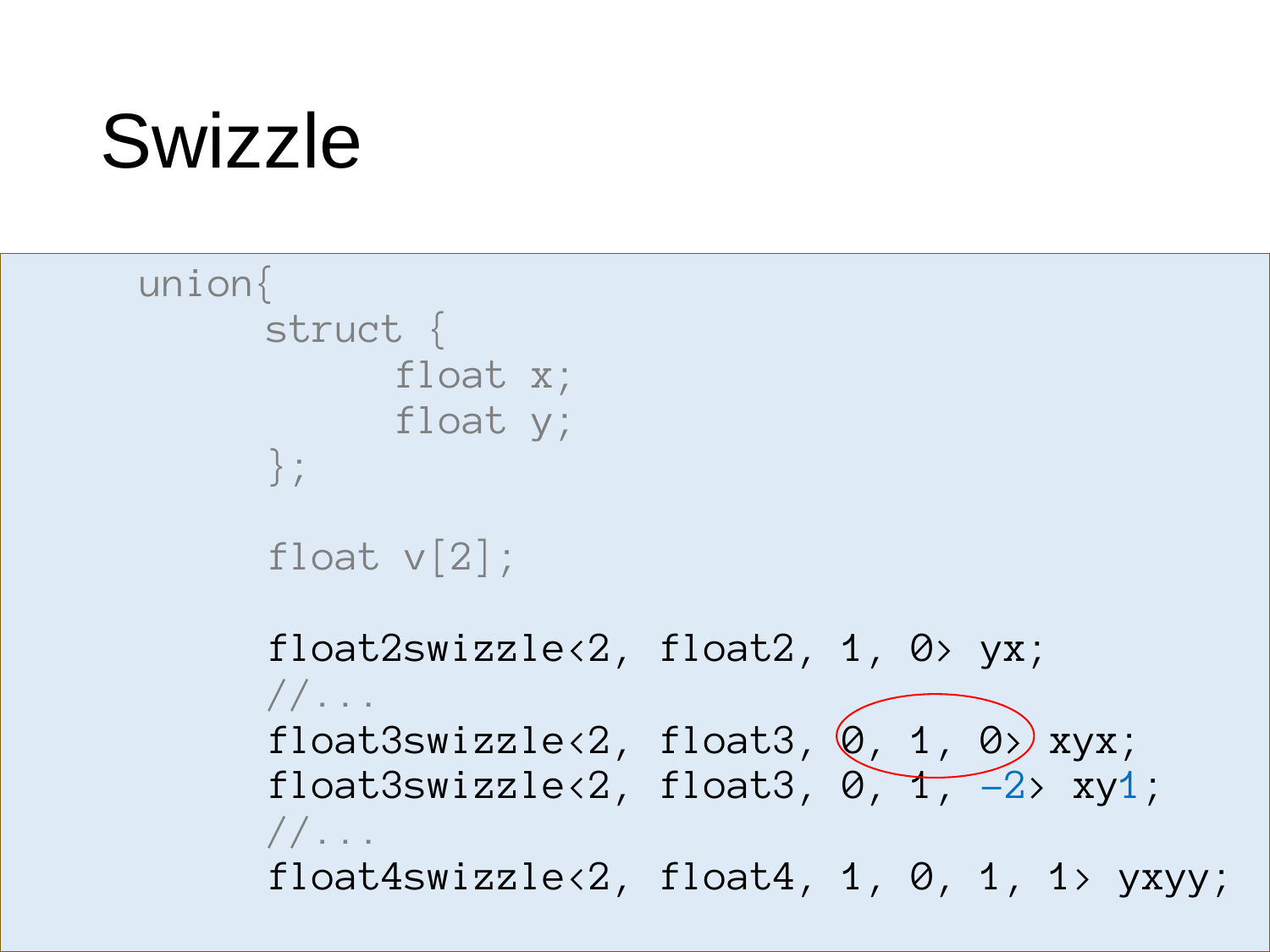

# Swizzle
	union{
		struct {
			float x;
			float y;
		};

		float v[2];

		float2swizzle<2, float2, 1, 0> yx;
		//...
		float3swizzle<2, float3, 0, 1, 0> xyx;
		float3swizzle<2, float3, 0, 1, -2> xy1;
		//...
		float4swizzle<2, float4, 1, 0, 1, 1> yxyy;